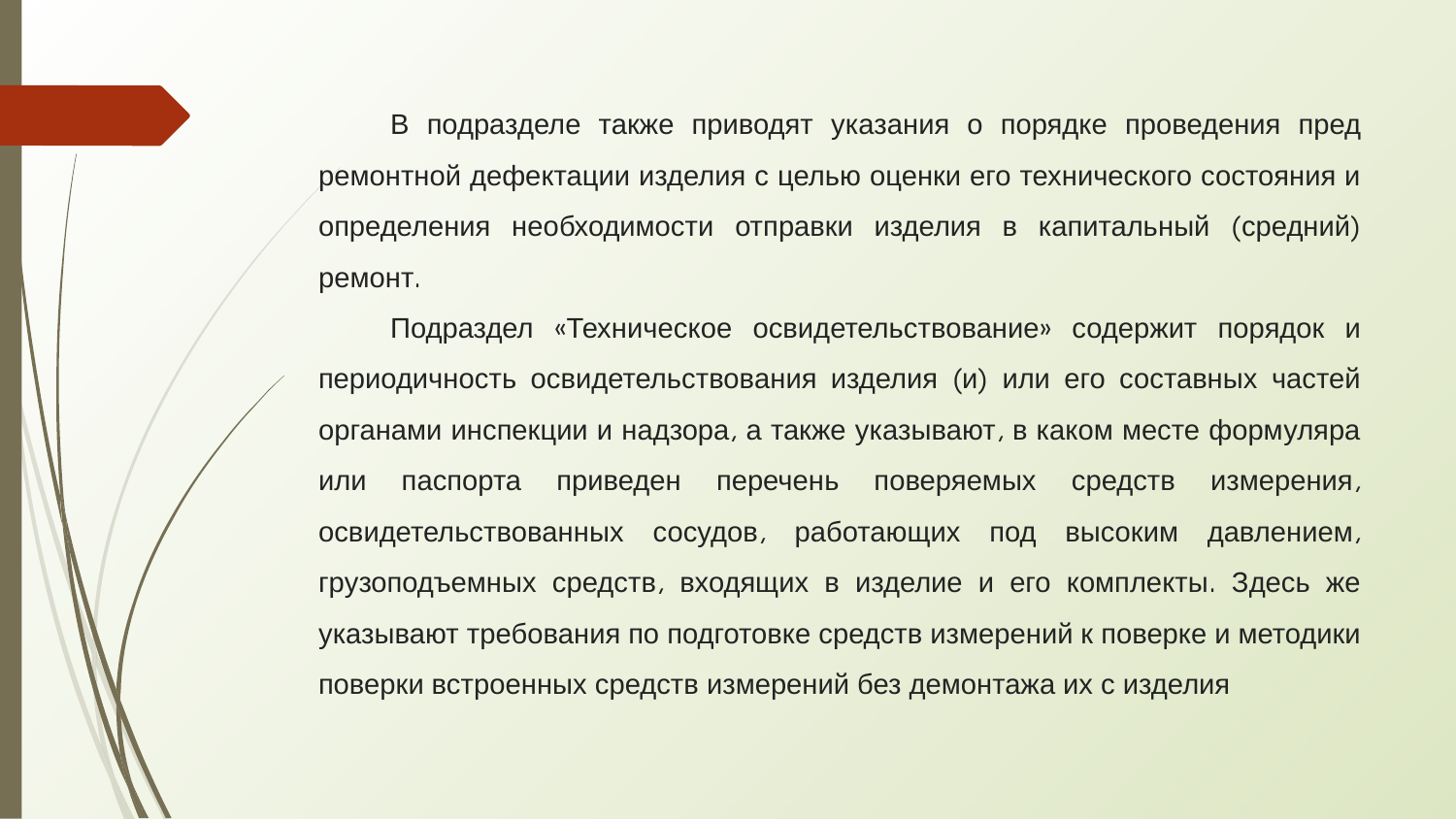

В подразделе также приводят указания о порядке проведения пред ремонтной дефектации изделия с целью оценки его технического состояния и определения необходимости отправки изделия в капитальный (средний) ремонт.
Подраздел «Техническое освидетельствование» содержит порядок и периодичность освидетельствования изделия (и) или его составных частей органами инспекции и надзора, а также указывают, в каком месте формуляра или паспорта приведен перечень поверяемых средств измерения, освидетельствованных сосудов, работающих под высоким давлением, грузоподъемных средств, входящих в изделие и его комплекты. Здесь же указывают требования по подготовке средств измерений к поверке и методики поверки встроенных средств измерений без демонтажа их с изделия